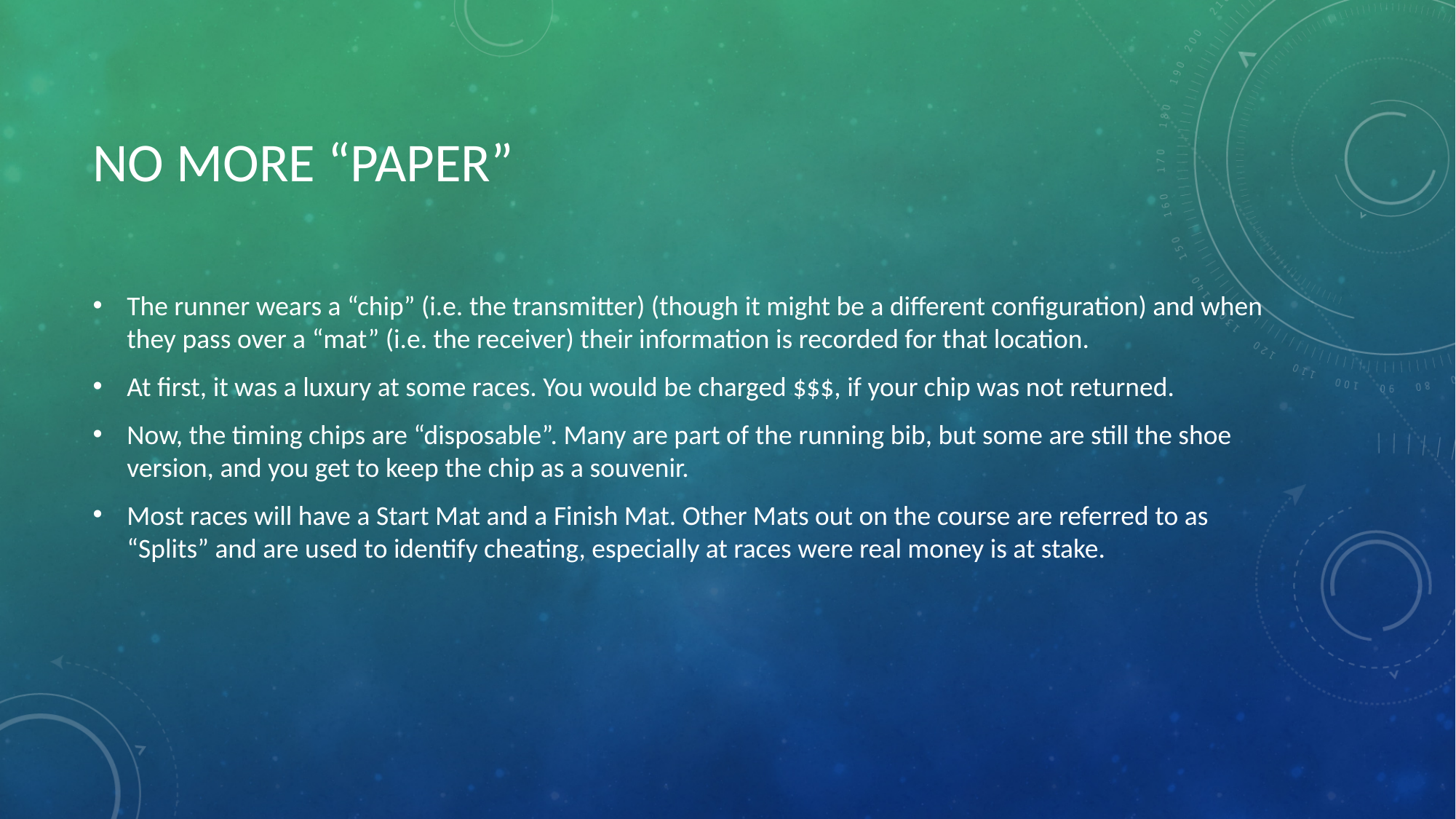

# NO more “paper”
The runner wears a “chip” (i.e. the transmitter) (though it might be a different configuration) and when they pass over a “mat” (i.e. the receiver) their information is recorded for that location.
At first, it was a luxury at some races. You would be charged $$$, if your chip was not returned.
Now, the timing chips are “disposable”. Many are part of the running bib, but some are still the shoe version, and you get to keep the chip as a souvenir.
Most races will have a Start Mat and a Finish Mat. Other Mats out on the course are referred to as “Splits” and are used to identify cheating, especially at races were real money is at stake.